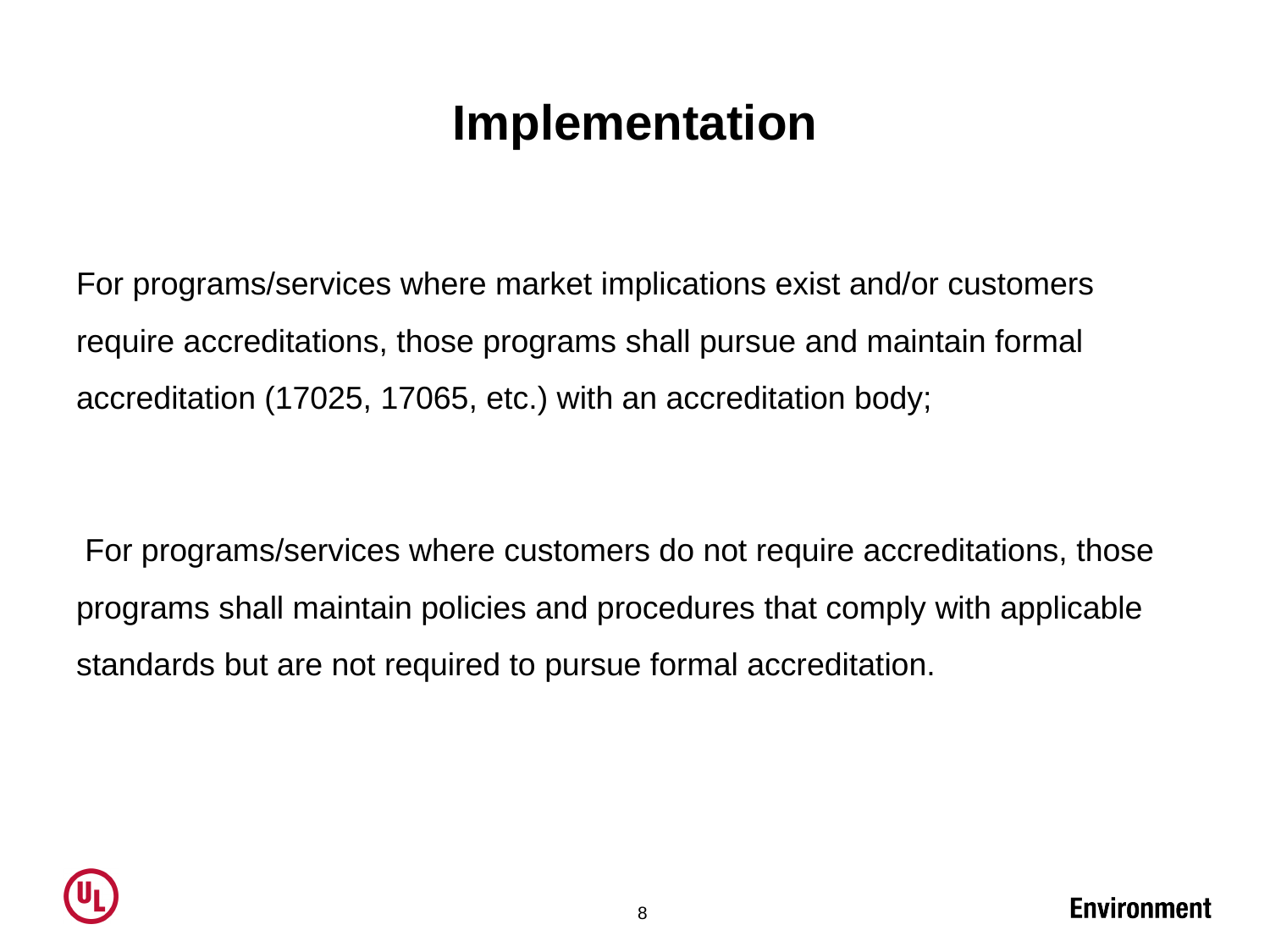

# Implementation

For programs/services where market implications exist and/or customers require accreditations, those programs shall pursue and maintain formal accreditation (17025, 17065, etc.) with an accreditation body;

 For programs/services where customers do not require accreditations, those programs shall maintain policies and procedures that comply with applicable standards but are not required to pursue formal accreditation.

8